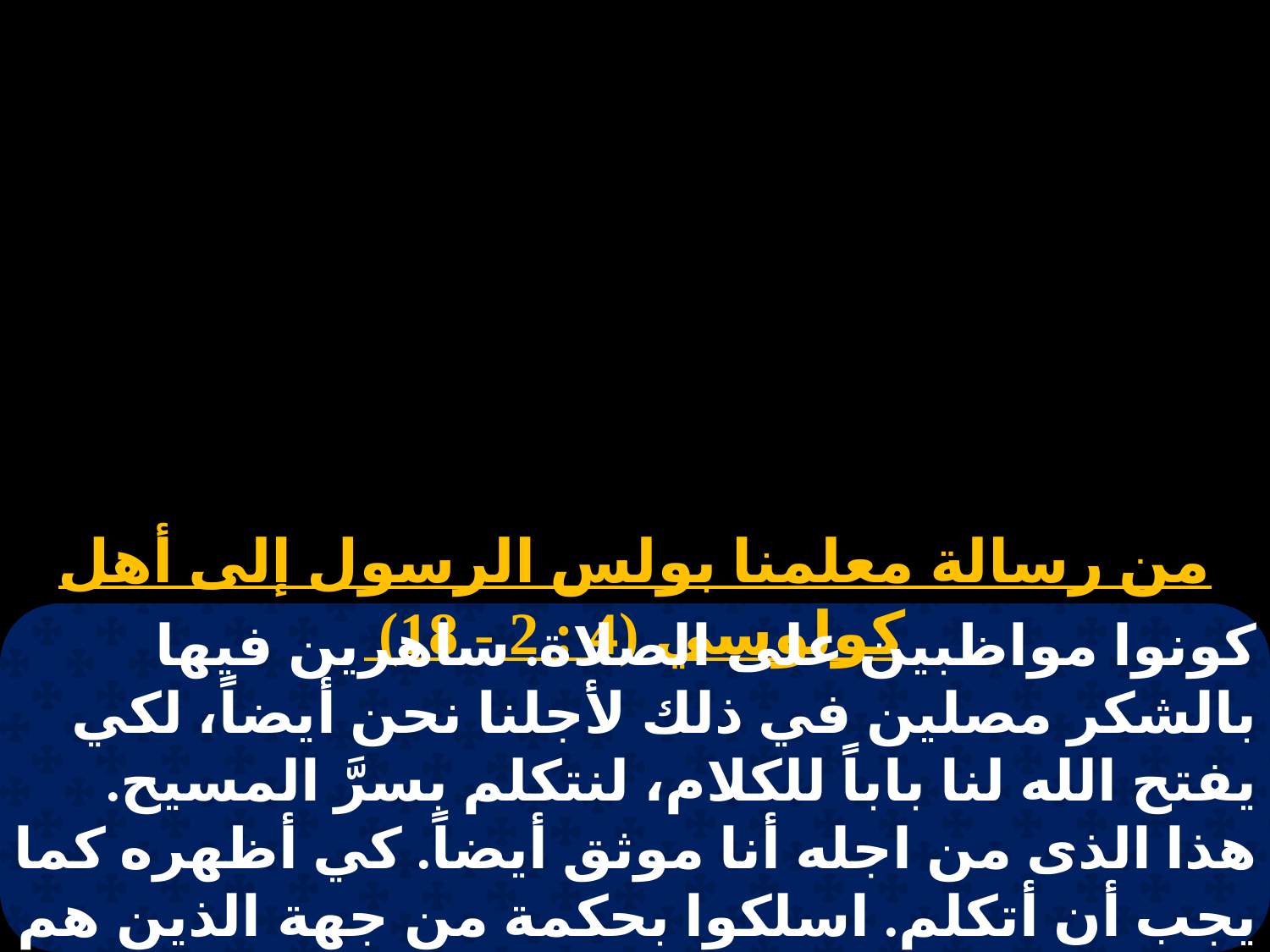

# 4 بؤونه
من رسالة معلمنا بولس الرسول إلى أهل كولوسي (4 : 2 - 18)
كونوا مواظبين على الصلاة. ساهرين فيها بالشكر مصلين في ذلك لأجلنا نحن أيضاً، لكي يفتح الله لنا باباً للكلام، لنتكلم بسرَّ المسيح. هذا الذى من اجله أنا موثق أيضاً. كي أظهره كما يجب أن أتكلم. اسلكوا بحكمة من جهة الذين هم من الخارج مفتدين الوقت. ليكن كلامكم كل حين بنعمة مصلحاً بملح، لتعلموا كيف يجب أن تجاوبوا كل واحدٍ.